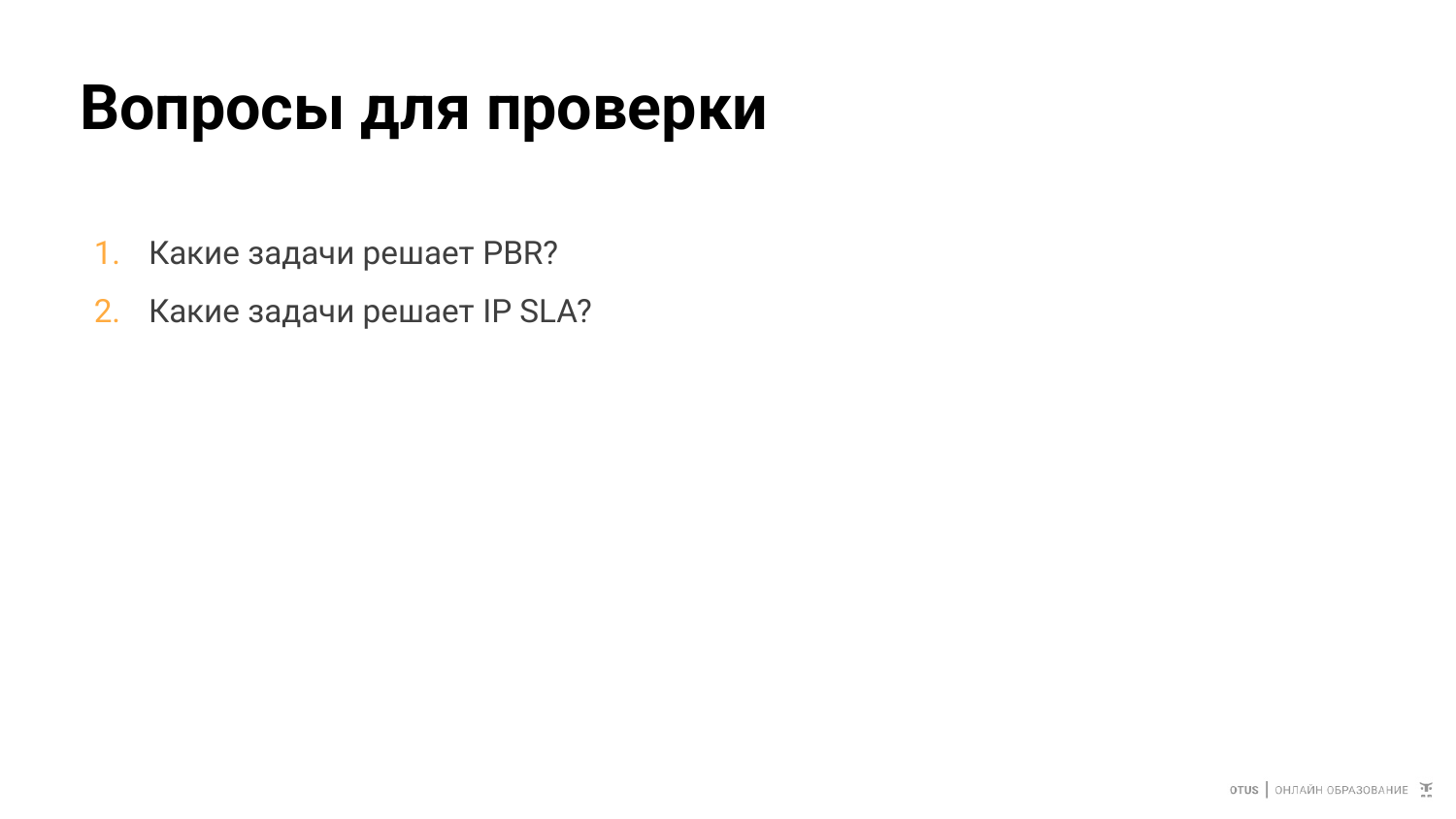

# Вопросы для проверки
Какие задачи решает PBR?
Какие задачи решает IP SLA?